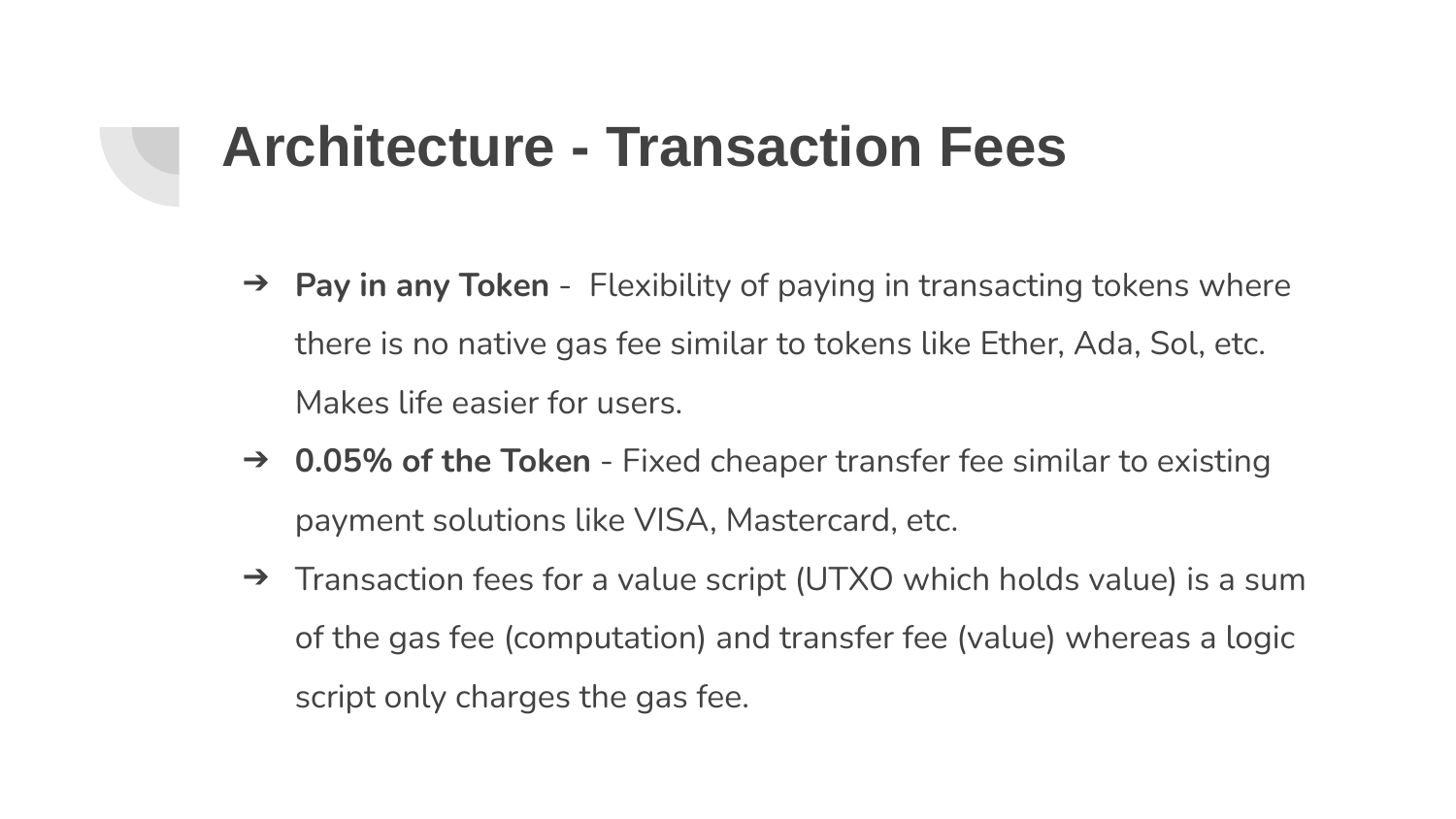

# Architecture - Transaction Fees
Pay in any Token -  Flexibility of paying in transacting tokens where there is no native gas fee similar to tokens like Ether, Ada, Sol, etc. Makes life easier for users.
0.05% of the Token - Fixed cheaper transfer fee similar to existing payment solutions like VISA, Mastercard, etc.
Transaction fees for a value script (UTXO which holds value) is a sum of the gas fee (computation) and transfer fee (value) whereas a logic script only charges the gas fee.